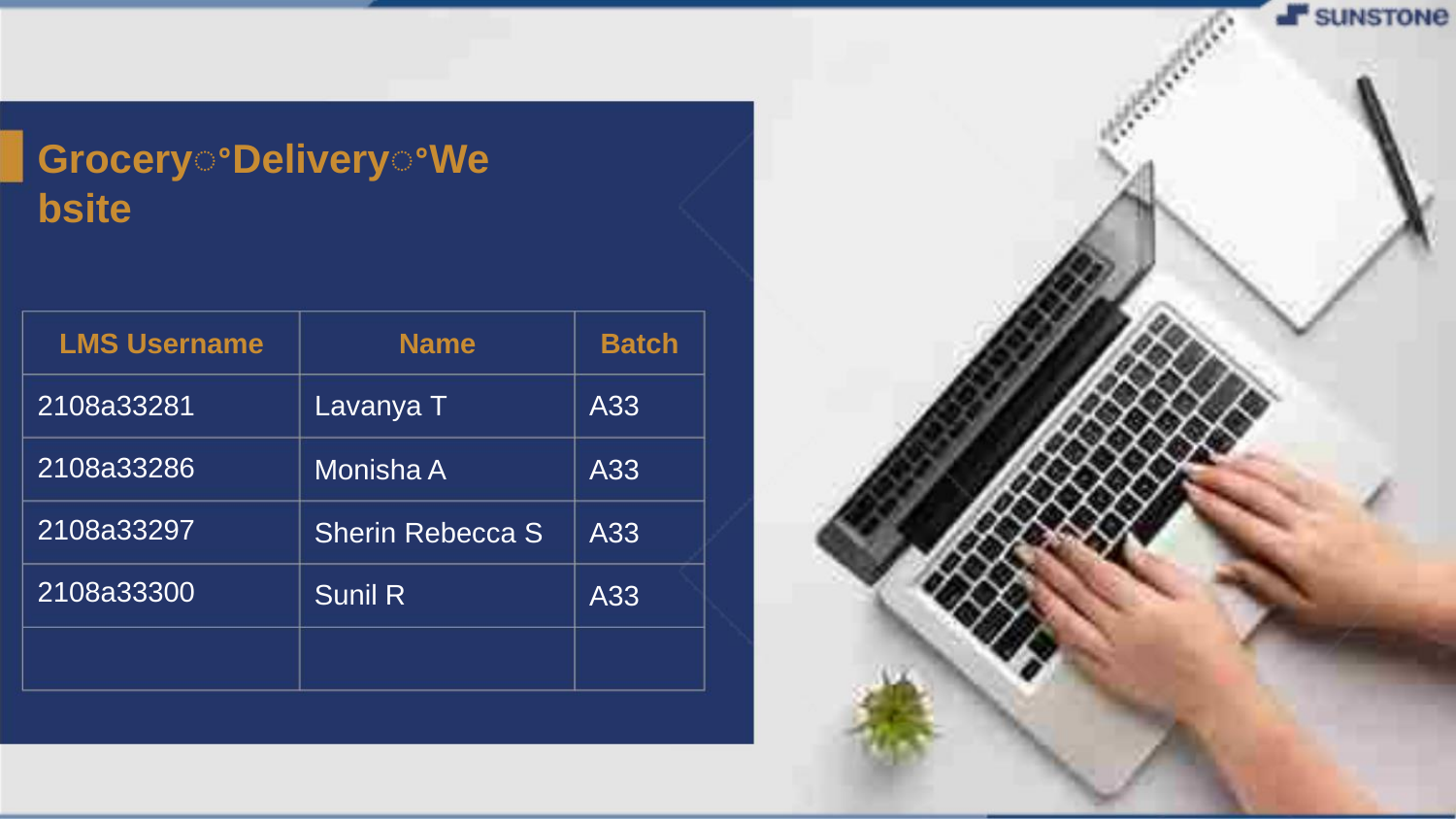

GroceryꢀDeliveryꢀWebsite
LMS Username
2108a33281
2108a33286
2108a33297
2108a33300
Name
Lavanya T
Batch
A33
Monisha A
A33
Sherin Rebecca S
Sunil R
A33
A33